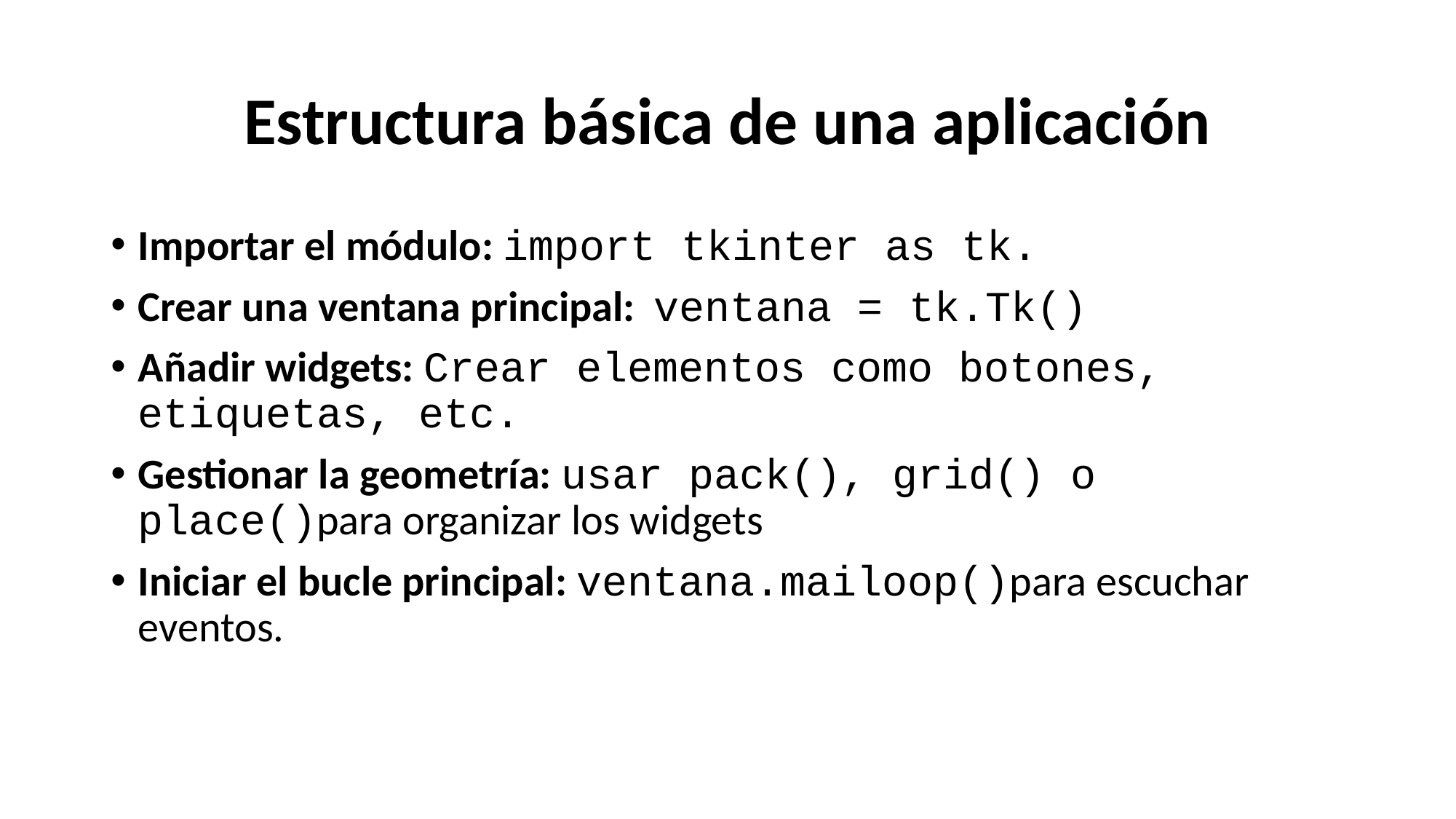

# Estructura básica de una aplicación
Importar el módulo: import tkinter as tk.
Crear una ventana principal:  ventana = tk.Tk()
Añadir widgets: Crear elementos como botones, etiquetas, etc.
Gestionar la geometría: usar pack(), grid() o place()para organizar los widgets
Iniciar el bucle principal: ventana.mailoop()para escuchar eventos.